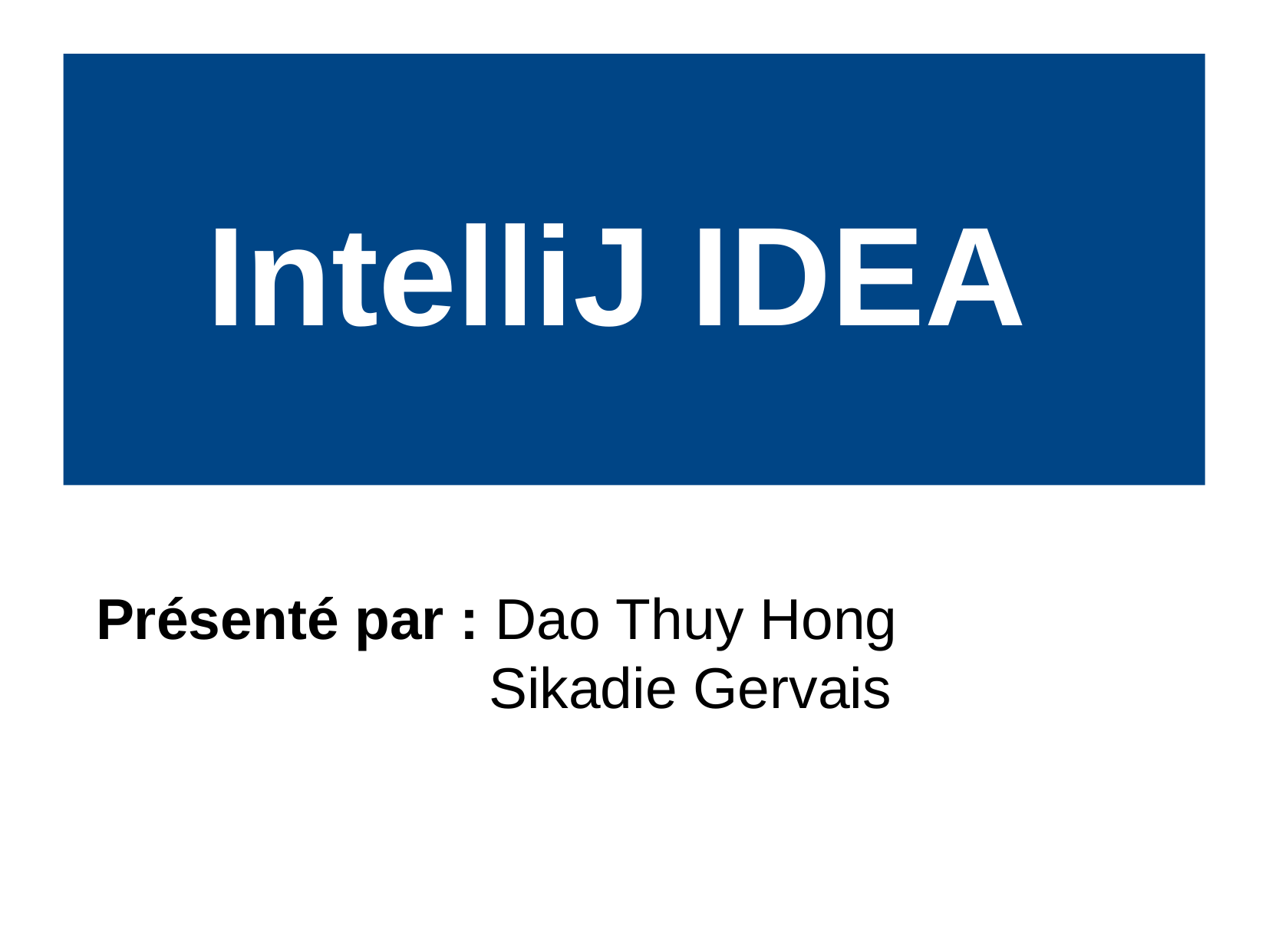

IntelliJ IDEA

  Présenté par : Dao Thuy Hong
     Sikadie Gervais